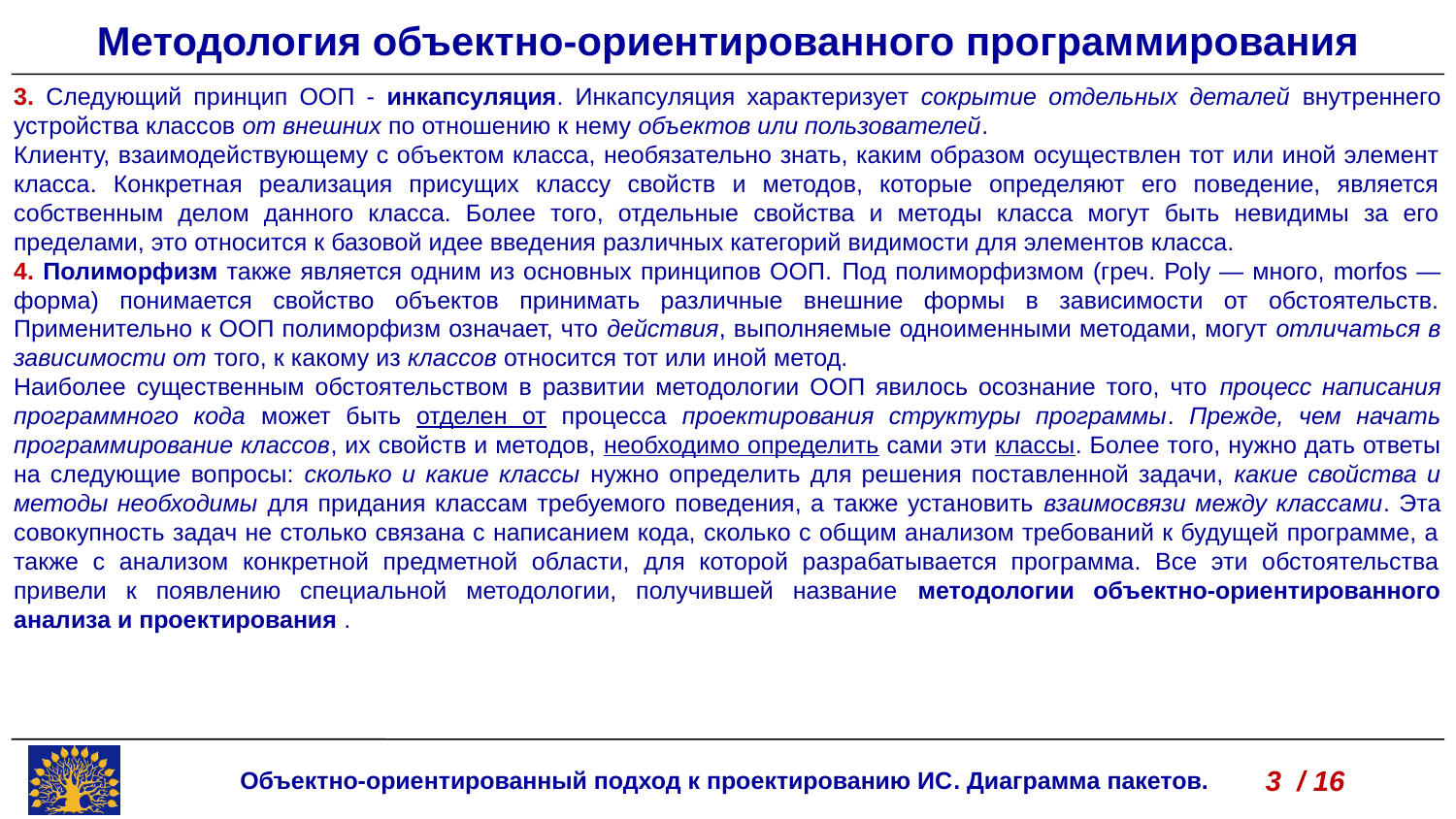

Методология объектно-ориентированного программирования
3. Следующий принцип ООП - инкапсуляция. Инкапсуляция характеризует сокрытие отдельных деталей внутреннего устройства классов от внешних по отношению к нему объектов или пользователей.
Клиенту, взаимодействующему с объектом класса, необязательно знать, каким образом осуществлен тот или иной элемент класса. Конкретная реализация присущих классу свойств и методов, которые определяют его поведение, является собственным делом данного класса. Более того, отдельные свойства и методы класса могут быть невидимы за его пределами, это относится к базовой идее введения различных категорий видимости для элементов класса.
4. Полиморфизм также является одним из основных принципов ООП. Под полиморфизмом (греч. Роlу — много, morfos — форма) понимается свойство объектов принимать различные внешние формы в зависимости от обстоятельств. Применительно к ООП полиморфизм означает, что действия, выполняемые одноименными методами, могут отличаться в зависимости от того, к какому из классов относится тот или иной метод.
Наиболее существенным обстоятельством в развитии методологии ООП явилось осознание того, что процесс написания программного кода может быть отделен от процесса проектирования структуры программы. Прежде, чем начать программирование классов, их свойств и методов, необходимо определить сами эти классы. Более того, нужно дать ответы на следующие вопросы: сколько и какие классы нужно определить для решения поставленной задачи, какие свойства и методы необходимы для придания классам требуемого поведения, а также установить взаимосвязи между классами. Эта совокупность задач не столько связана с написанием кода, сколько с общим анализом требований к будущей программе, а также с анализом конкретной предметной области, для которой разрабатывается программа. Все эти обстоятельства привели к появлению специальной методологии, получившей название методологии объектно-ориентированного анализа и проектирования .